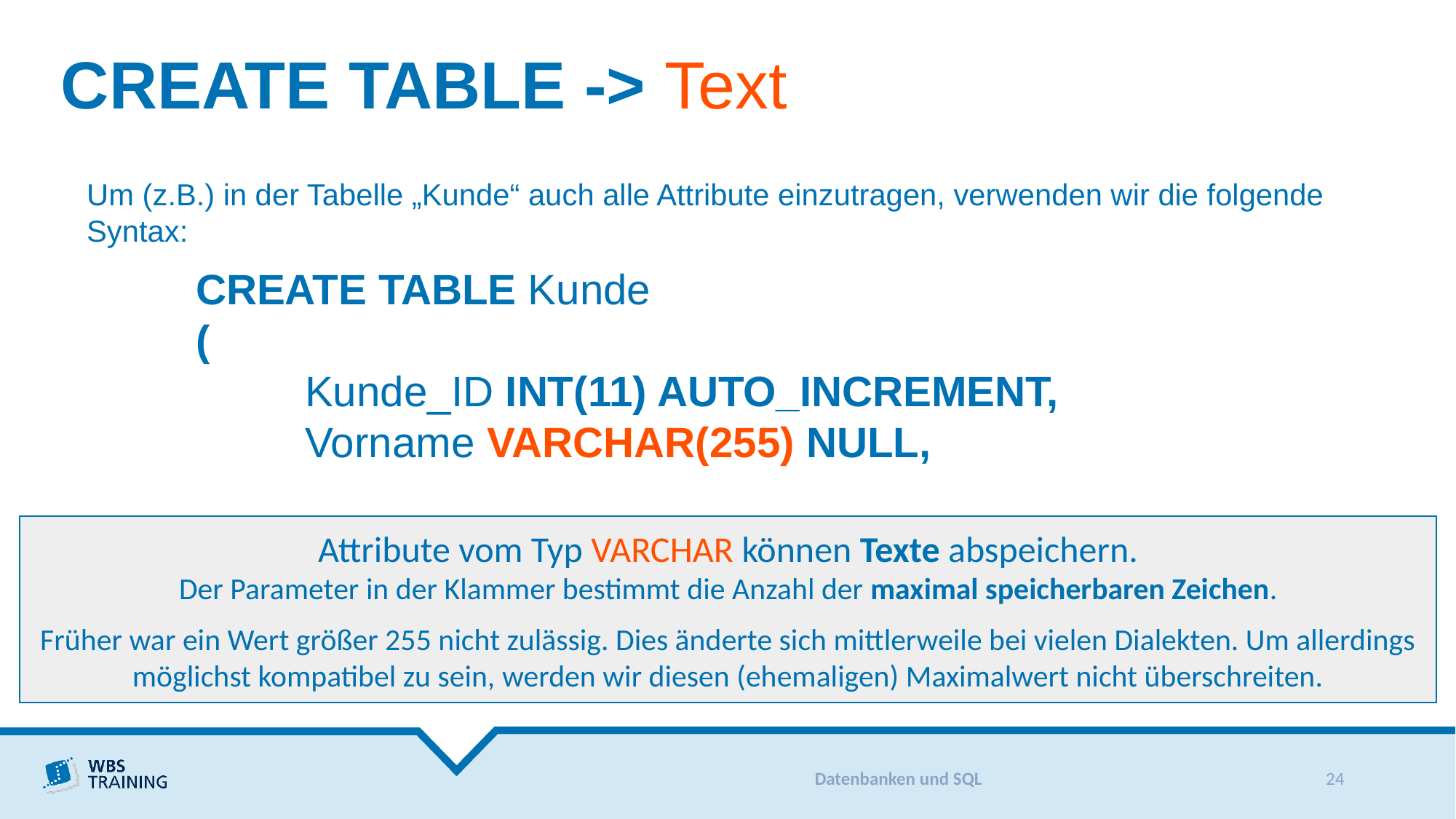

# CREATE TABLE -> Text
Um (z.B.) in der Tabelle „Kunde“ auch alle Attribute einzutragen, verwenden wir die folgende Syntax:

	CREATE TABLE Kunde
	(
		Kunde_ID INT(11) AUTO_INCREMENT,
		Vorname VARCHAR(255) NULL,

Attribute vom Typ VARCHAR können Texte abspeichern.
Der Parameter in der Klammer bestimmt die Anzahl der maximal speicherbaren Zeichen.

Früher war ein Wert größer 255 nicht zulässig. Dies änderte sich mittlerweile bei vielen Dialekten. Um allerdings möglichst kompatibel zu sein, werden wir diesen (ehemaligen) Maximalwert nicht überschreiten.
Datenbanken und SQL
24